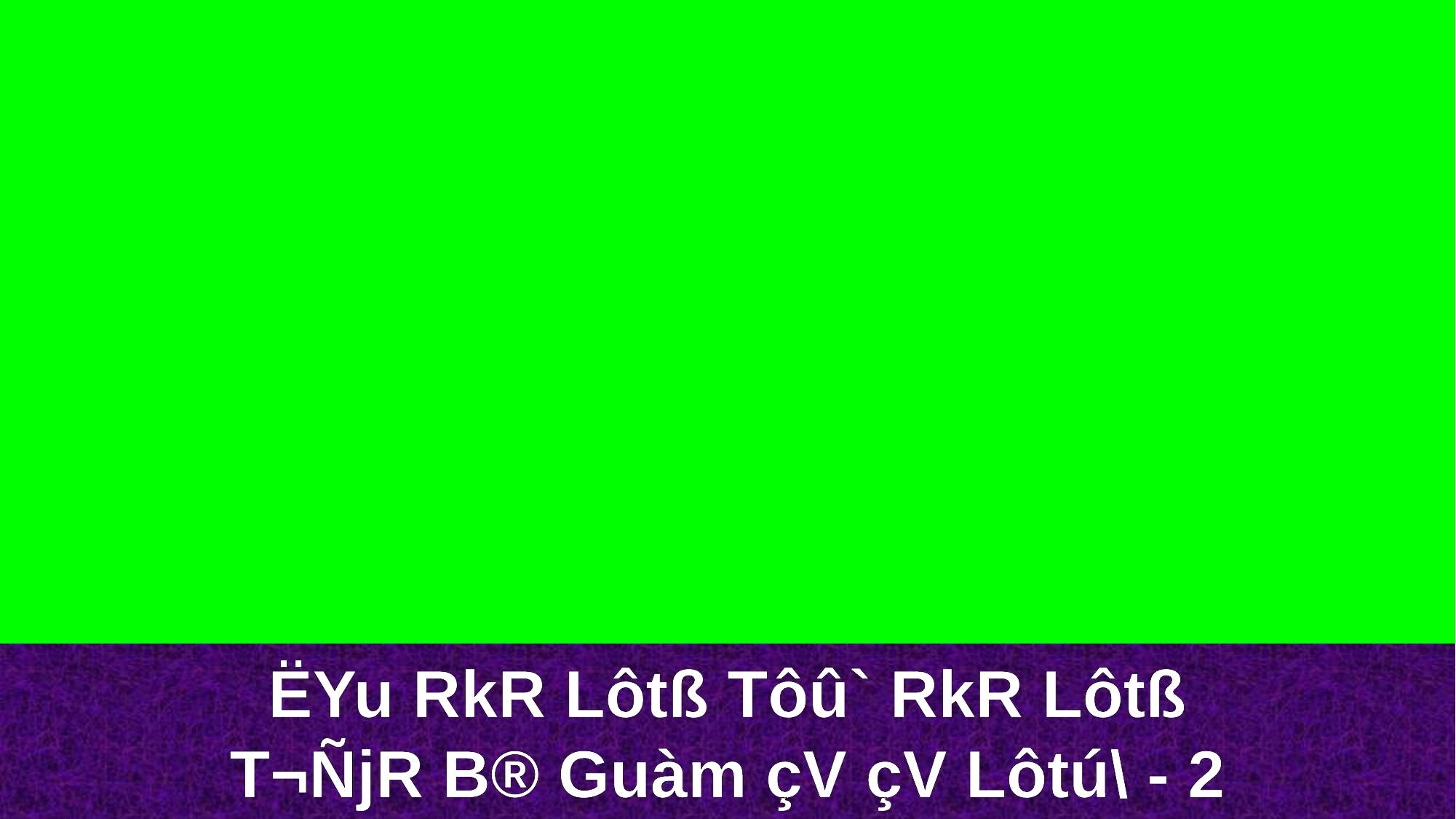

ËYu RkR Lôtß Tôû` RkR Lôtß
T¬ÑjR B® Guàm çV çV Lôtú\ - 2